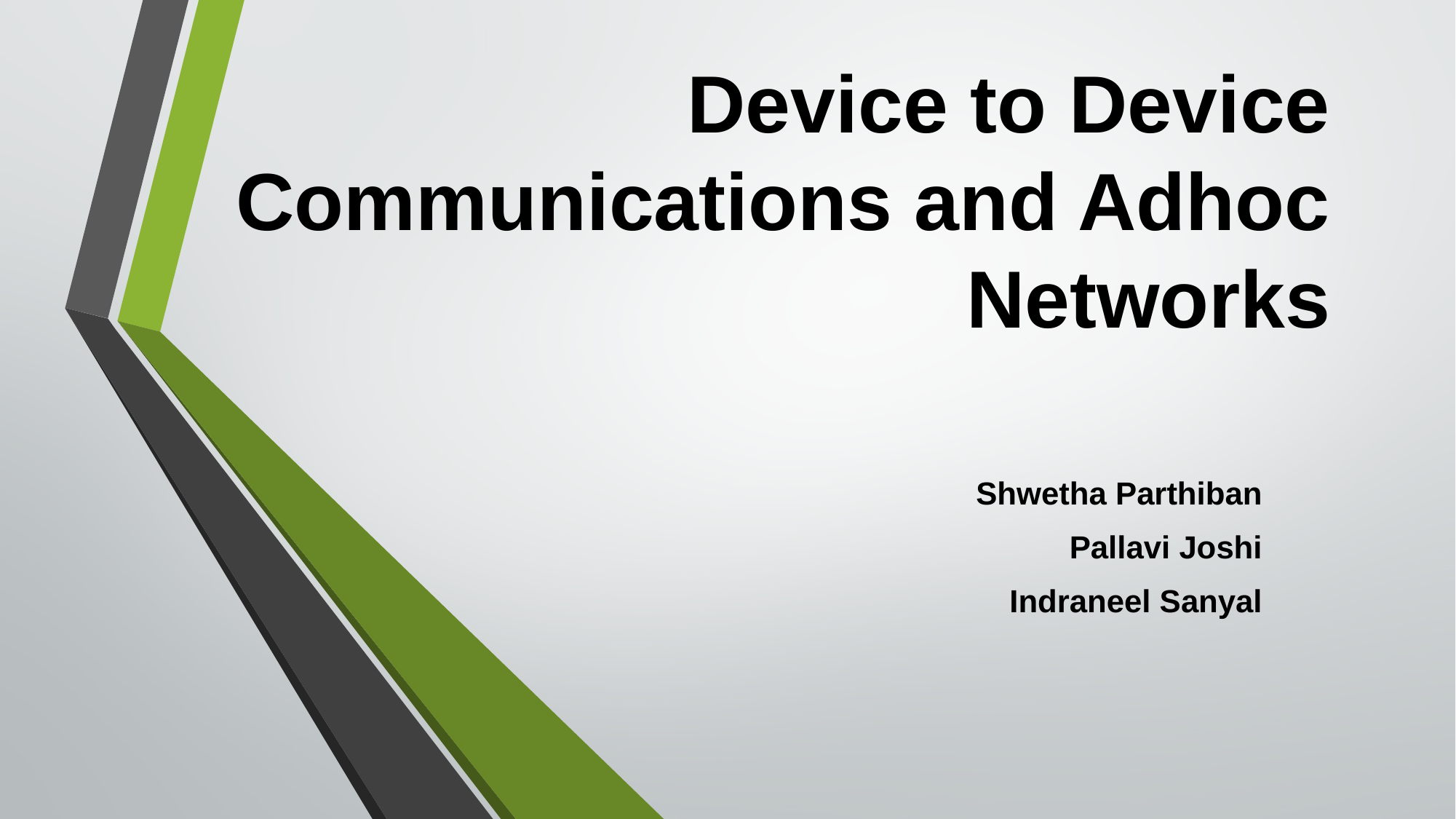

# Device to Device Communications and Adhoc Networks
Shwetha Parthiban
Pallavi Joshi
Indraneel Sanyal